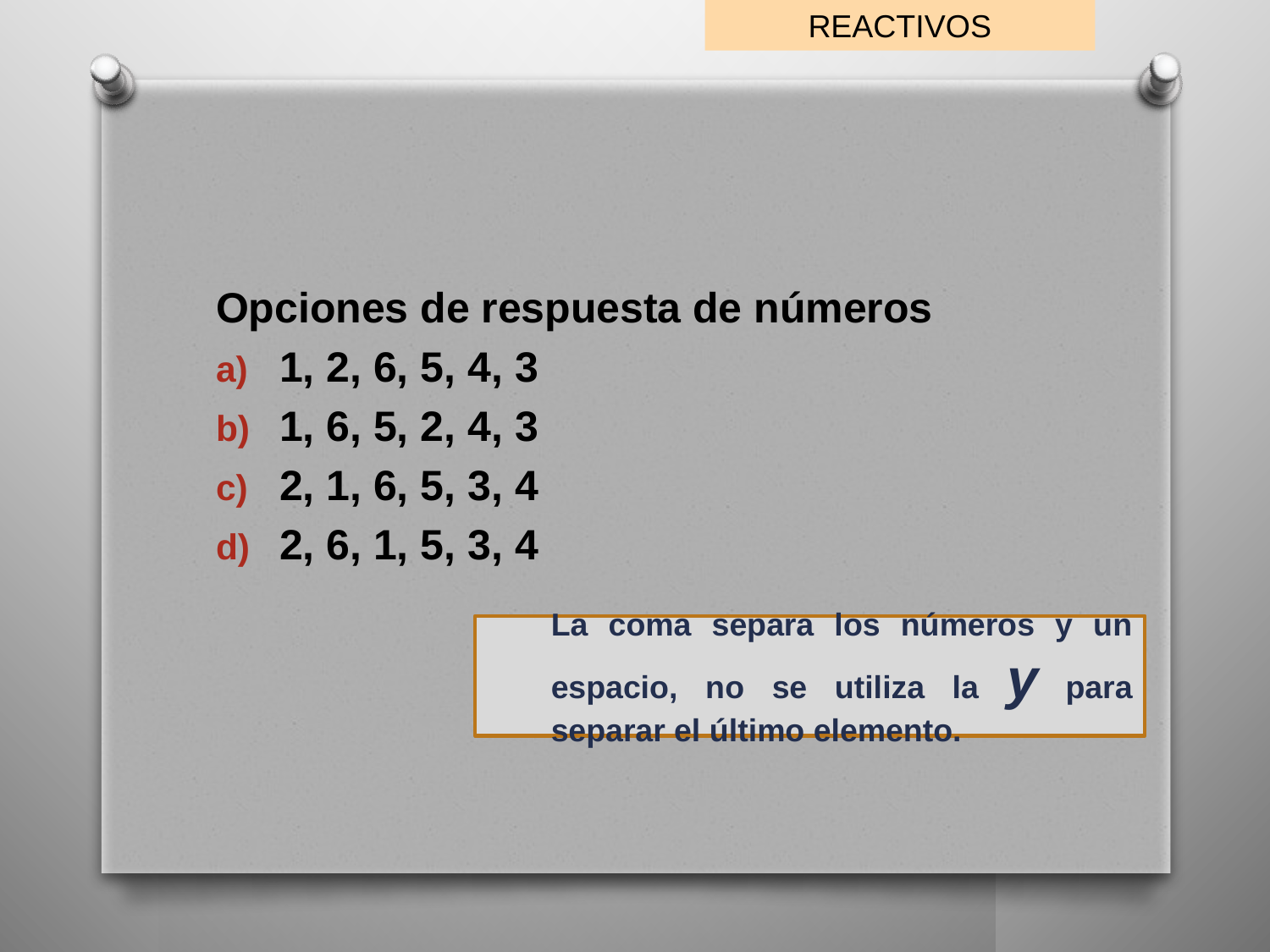

REACTIVOS

Opciones de respuesta de números
1, 2, 6, 5, 4, 3
1, 6, 5, 2, 4, 3
2, 1, 6, 5, 3, 4
2, 6, 1, 5, 3, 4

La coma separa los números y un espacio, no se utiliza la y para separar el último elemento.